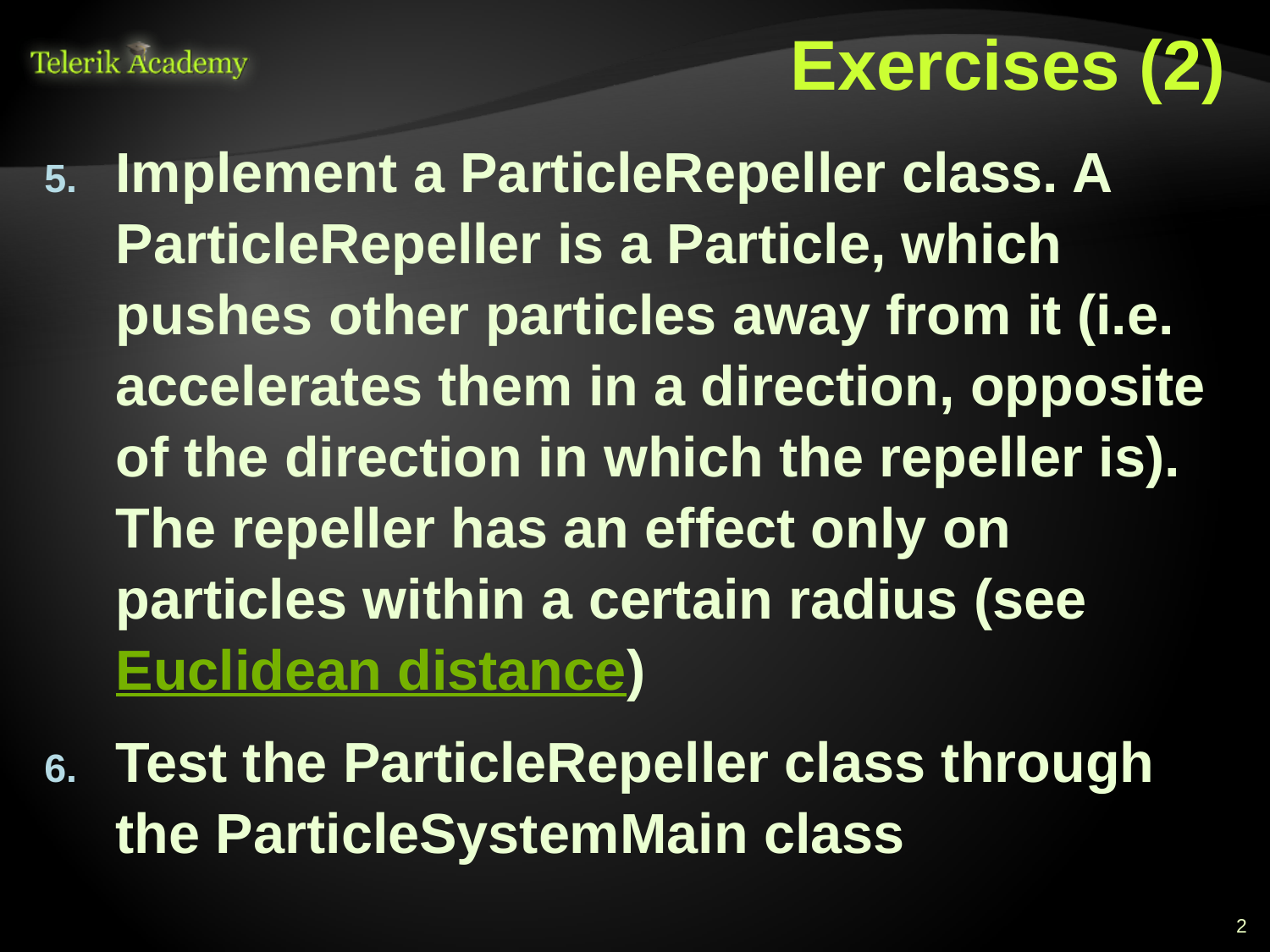

# Exercises (2)
Implement a ParticleRepeller class. A ParticleRepeller is a Particle, which pushes other particles away from it (i.e. accelerates them in a direction, opposite of the direction in which the repeller is). The repeller has an effect only on particles within a certain radius (see Euclidean distance)
Test the ParticleRepeller class through the ParticleSystemMain class
2